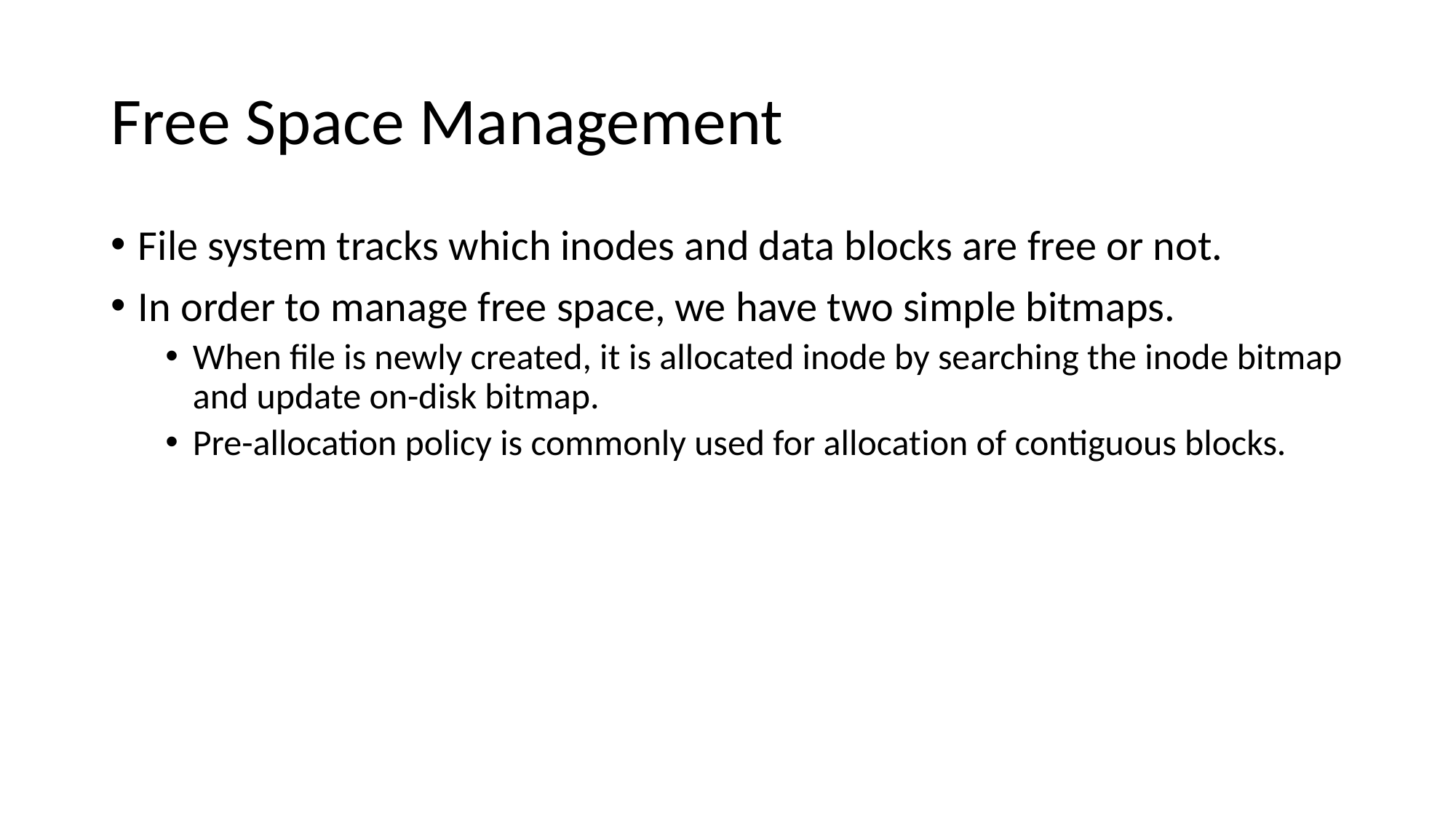

# Free Space Management
File system tracks which inodes and data blocks are free or not.
In order to manage free space, we have two simple bitmaps.
When file is newly created, it is allocated inode by searching the inode bitmap and update on-disk bitmap.
Pre-allocation policy is commonly used for allocation of contiguous blocks.